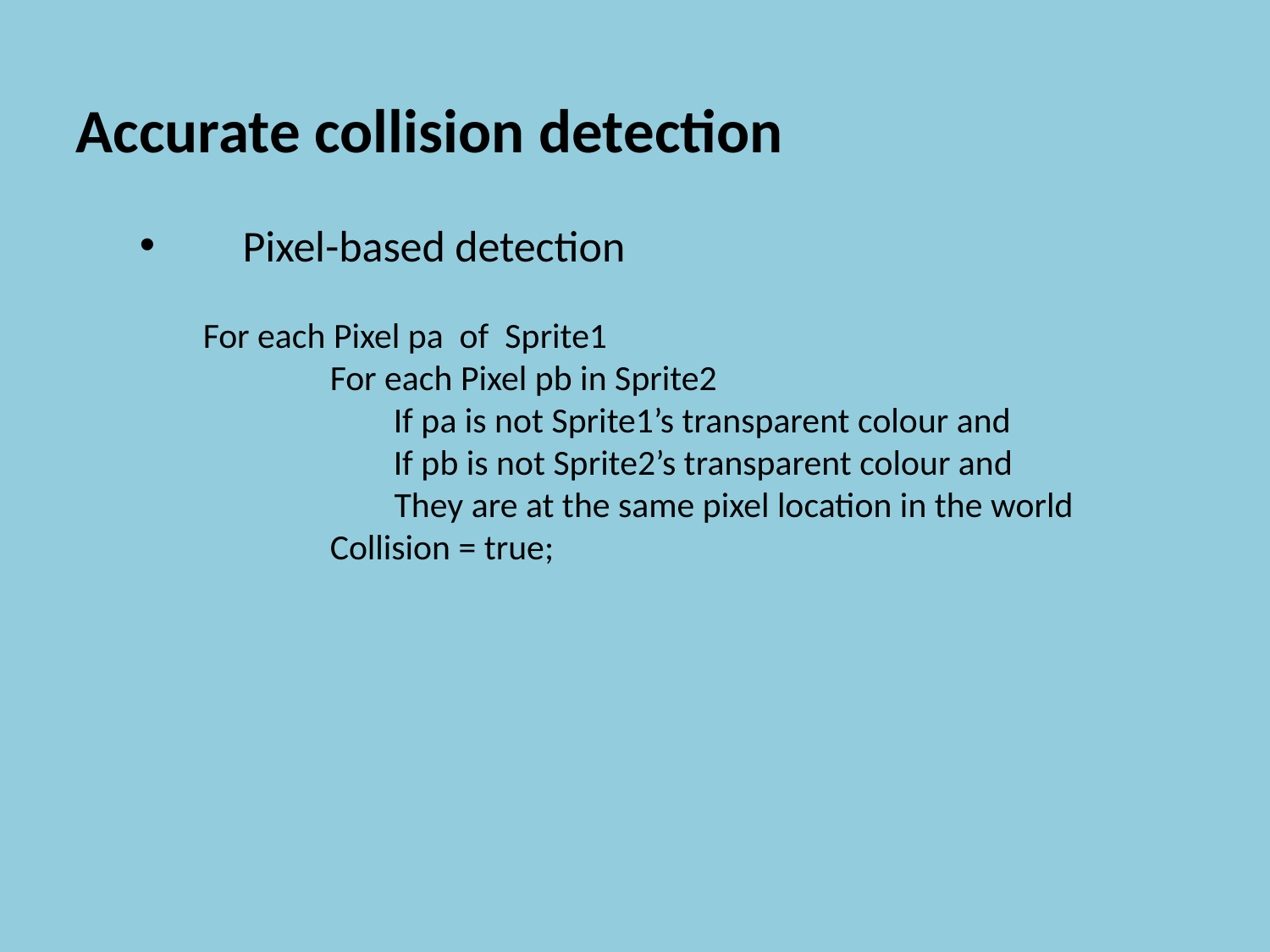

Accurate collision detection

Pixel-based detection

For each Pixel pa  of  Sprite1
	For each Pixel pb in Sprite2
If pa is not Sprite1’s transparent colour and
If pb is not Sprite2’s transparent colour and
	        They are at the same pixel location in the world
	Collision = true;